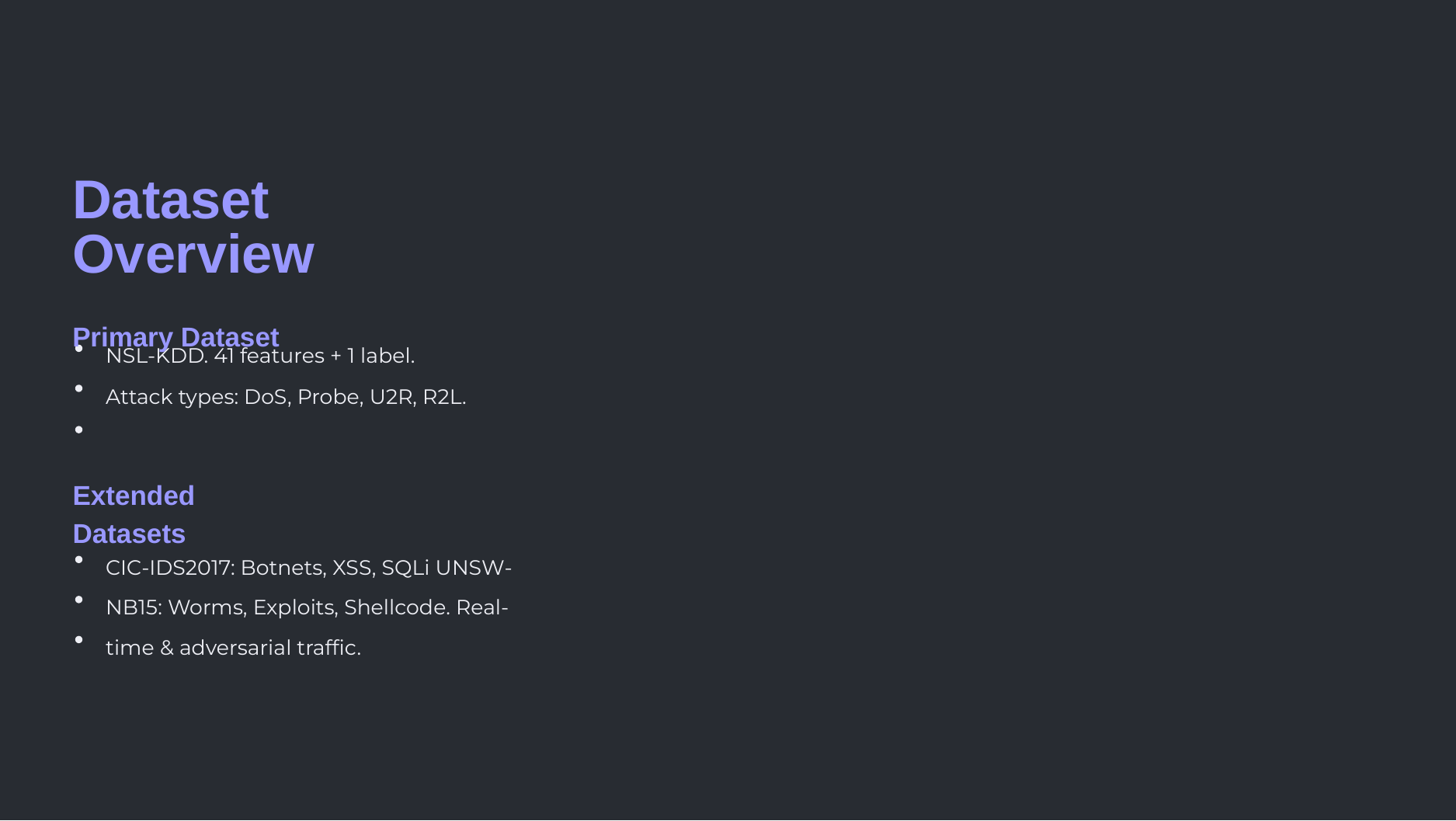

Dataset Overview
Primary Dataset
NSL-KDD. 41 features + 1 label. Attack types: DoS, Probe, U2R, R2L.

Extended Datasets
CIC-IDS2017: Botnets, XSS, SQLi UNSW-NB15: Worms, Exploits, Shellcode. Real-time & adversarial traffic.